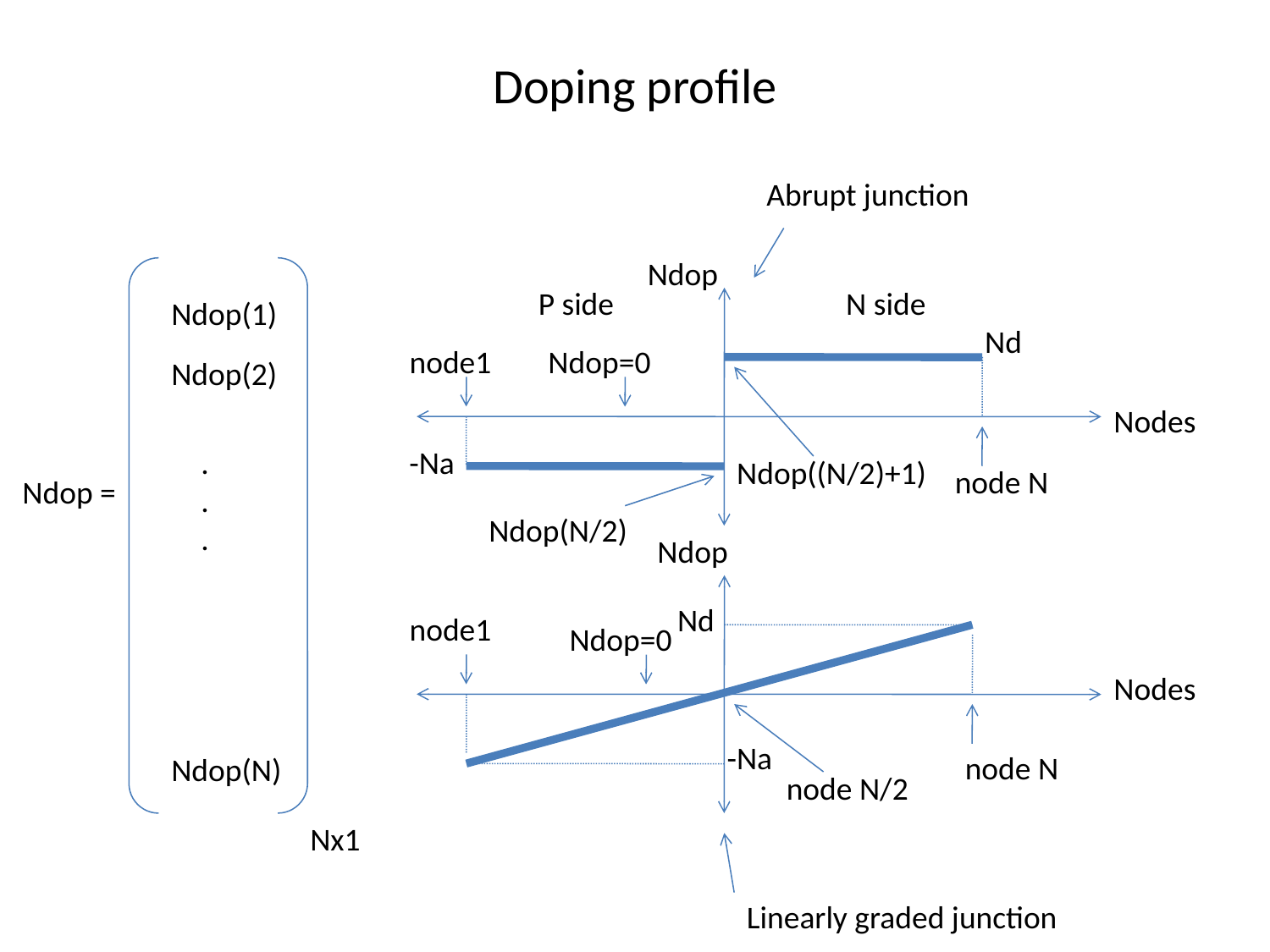

# Doping profile
Abrupt junction
Ndop

P side
N side
Ndop(1)
Nd
node1
Ndop=0
Ndop(2)
Nodes
.
.
.
-Na
Ndop((N/2)+1)
node N
Ndop =
Ndop(N/2)
Ndop
Nd
node1
Ndop=0
Nodes
-Na
node N
Ndop(N)
node N/2
Nx1
Linearly graded junction